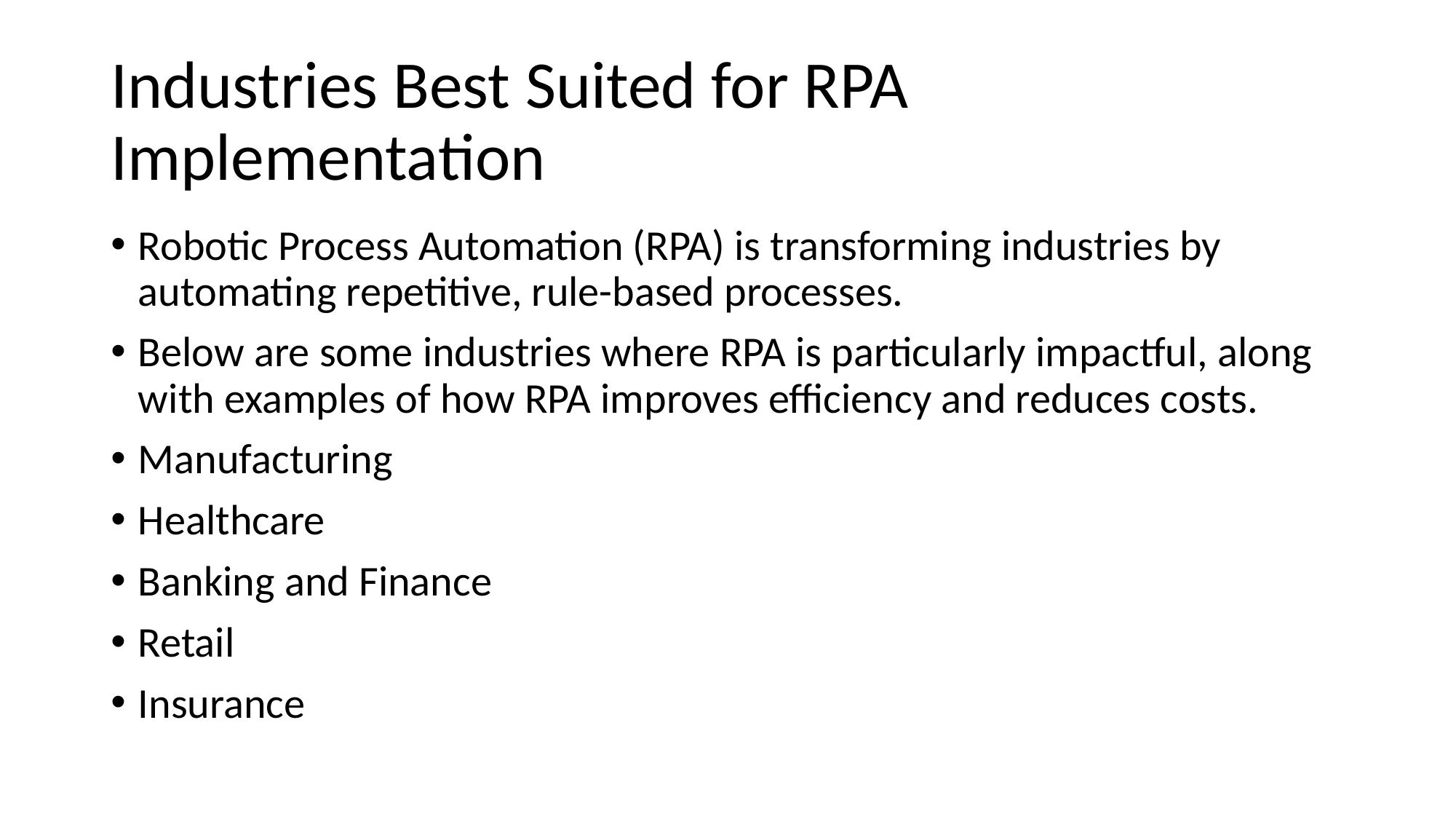

# Industries Best Suited for RPA Implementation
Robotic Process Automation (RPA) is transforming industries by automating repetitive, rule-based processes.
Below are some industries where RPA is particularly impactful, along with examples of how RPA improves efficiency and reduces costs.
Manufacturing
Healthcare
Banking and Finance
Retail
Insurance